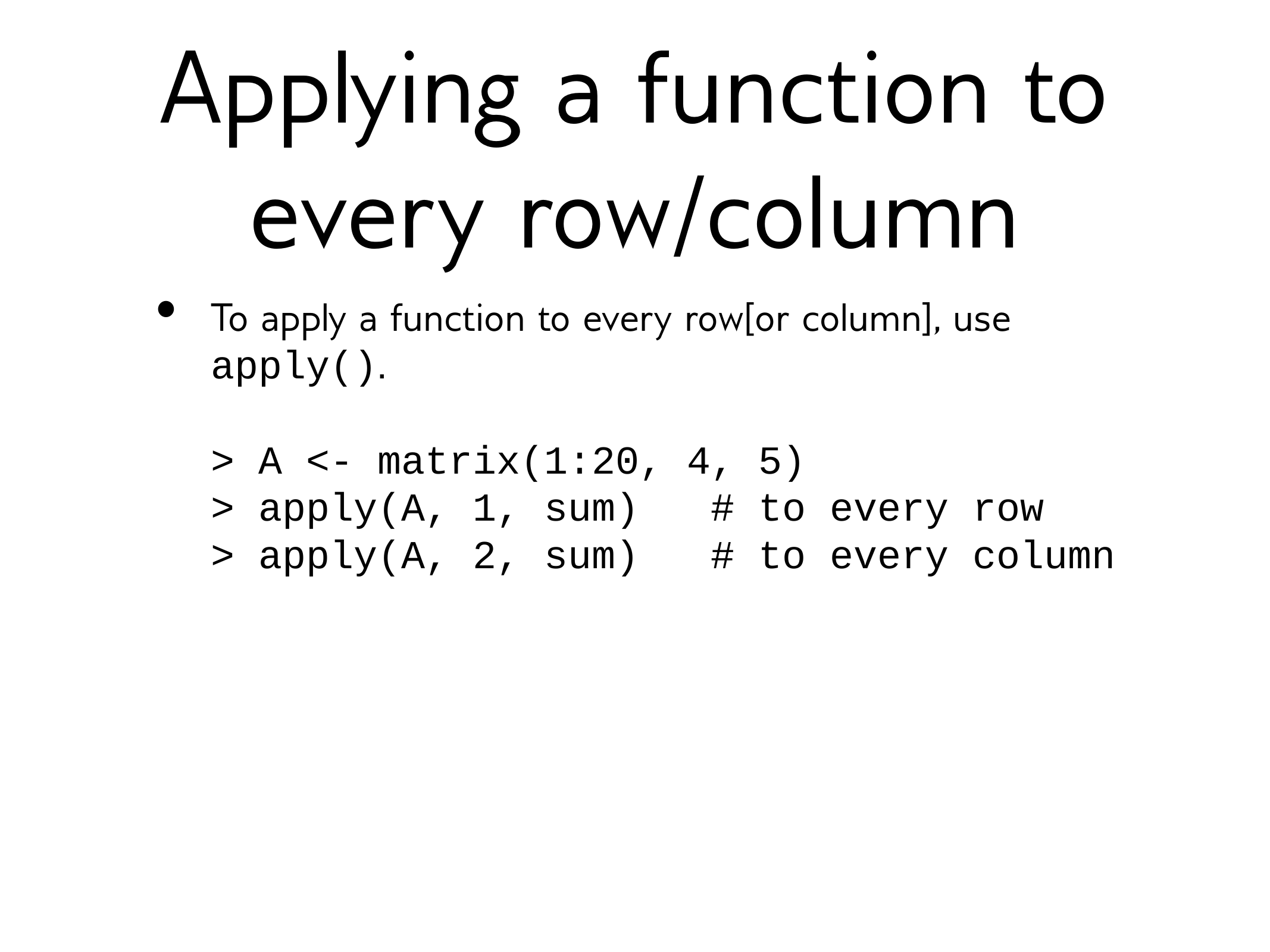

# Applying a function to every row/column
To apply a function to every row[or column], use apply().
> A <- matrix(1:20, 4, 5)
> apply(A, 1, sum)   # to every row
> apply(A, 2, sum)   # to every column